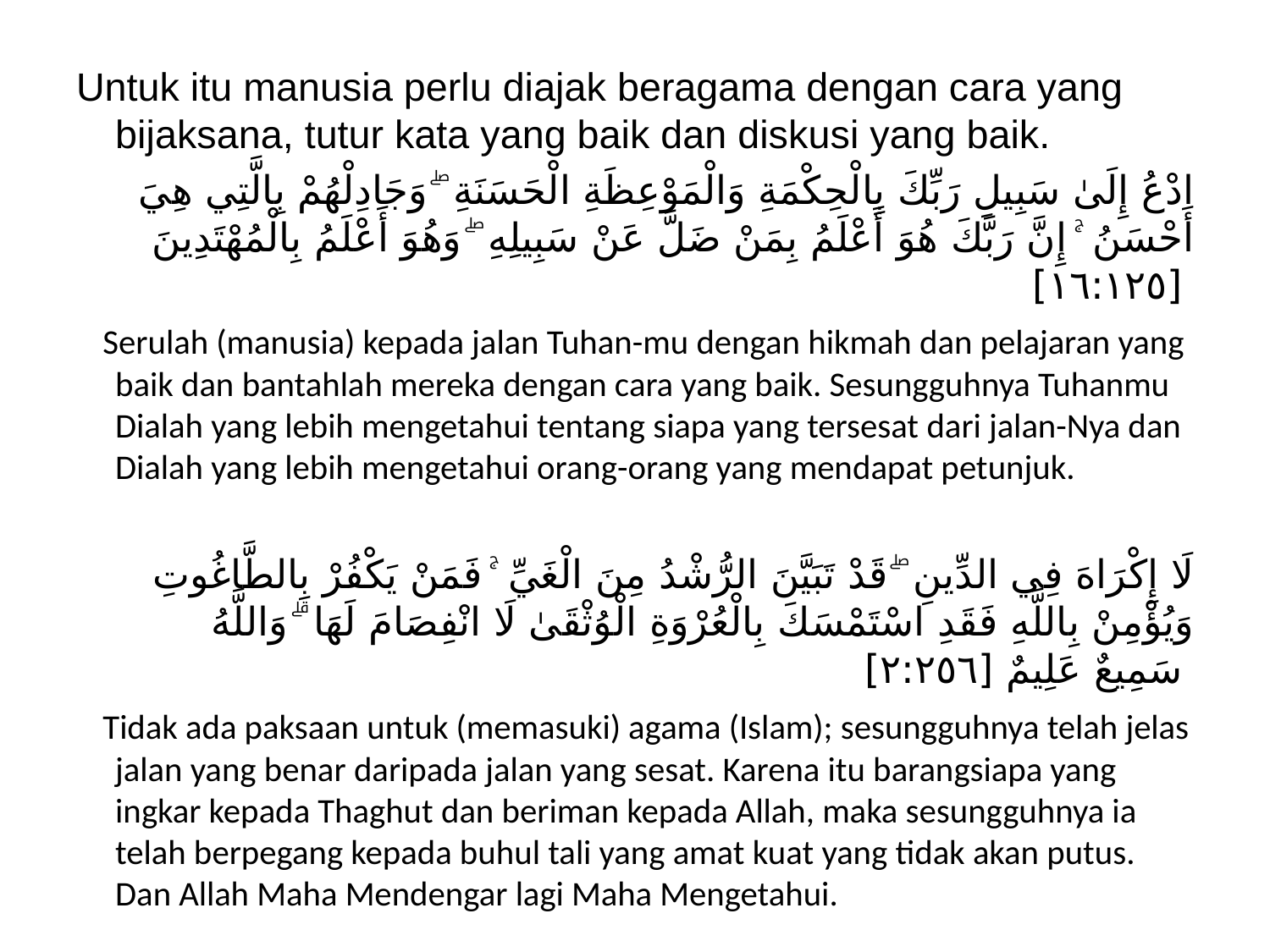

Untuk itu manusia perlu diajak beragama dengan cara yang bijaksana, tutur kata yang baik dan diskusi yang baik.
ادْعُ إِلَىٰ سَبِيلِ رَبِّكَ بِالْحِكْمَةِ وَالْمَوْعِظَةِ الْحَسَنَةِ ۖ وَجَادِلْهُمْ بِالَّتِي هِيَ أَحْسَنُ ۚ إِنَّ رَبَّكَ هُوَ أَعْلَمُ بِمَنْ ضَلَّ عَنْ سَبِيلِهِ ۖ وَهُوَ أَعْلَمُ بِالْمُهْتَدِينَ [١٦:١٢٥]
   Serulah (manusia) kepada jalan Tuhan-mu dengan hikmah dan pelajaran yang baik dan bantahlah mereka dengan cara yang baik. Sesungguhnya Tuhanmu Dialah yang lebih mengetahui tentang siapa yang tersesat dari jalan-Nya dan Dialah yang lebih mengetahui orang-orang yang mendapat petunjuk.

لَا إِكْرَاهَ فِي الدِّينِ ۖ قَدْ تَبَيَّنَ الرُّشْدُ مِنَ الْغَيِّ ۚ فَمَنْ يَكْفُرْ بِالطَّاغُوتِ وَيُؤْمِنْ بِاللَّهِ فَقَدِ اسْتَمْسَكَ بِالْعُرْوَةِ الْوُثْقَىٰ لَا انْفِصَامَ لَهَا ۗ وَاللَّهُ سَمِيعٌ عَلِيمٌ [٢:٢٥٦]
   Tidak ada paksaan untuk (memasuki) agama (Islam); sesungguhnya telah jelas jalan yang benar daripada jalan yang sesat. Karena itu barangsiapa yang ingkar kepada Thaghut dan beriman kepada Allah, maka sesungguhnya ia telah berpegang kepada buhul tali yang amat kuat yang tidak akan putus. Dan Allah Maha Mendengar lagi Maha Mengetahui.

#